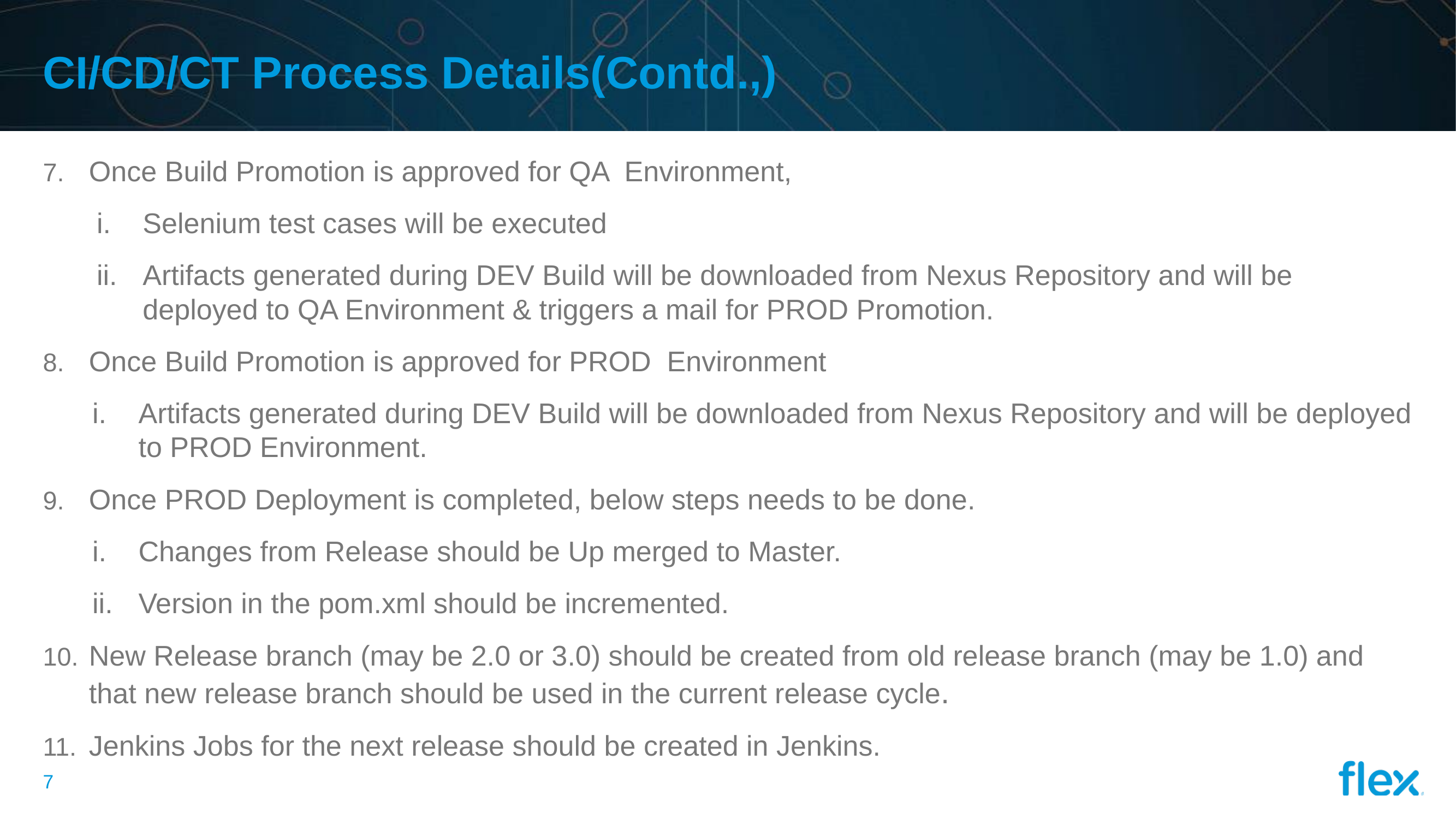

# CI/CD/CT Process Details(Contd.,)
Once Build Promotion is approved for QA  Environment,
Selenium test cases will be executed
Artifacts generated during DEV Build will be downloaded from Nexus Repository and will be deployed to QA Environment & triggers a mail for PROD Promotion.
Once Build Promotion is approved for PROD  Environment
Artifacts generated during DEV Build will be downloaded from Nexus Repository and will be deployed to PROD Environment.
Once PROD Deployment is completed, below steps needs to be done.
Changes from Release should be Up merged to Master.
Version in the pom.xml should be incremented.
New Release branch (may be 2.0 or 3.0) should be created from old release branch (may be 1.0) and that new release branch should be used in the current release cycle.
Jenkins Jobs for the next release should be created in Jenkins.

7